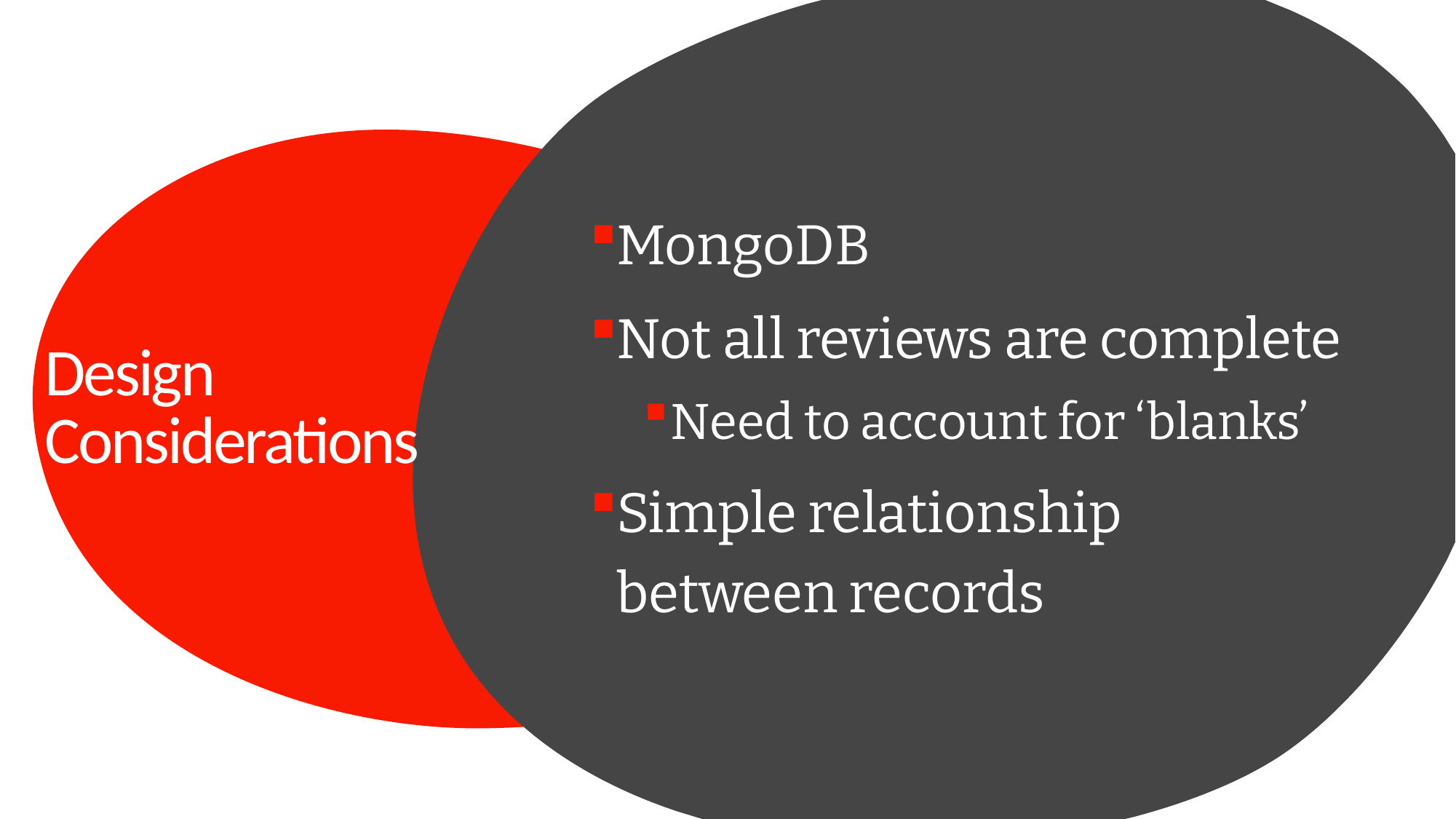

MongoDB
Not all reviews are complete
Need to account for ‘blanks’
Simple relationship between records
# Design Considerations